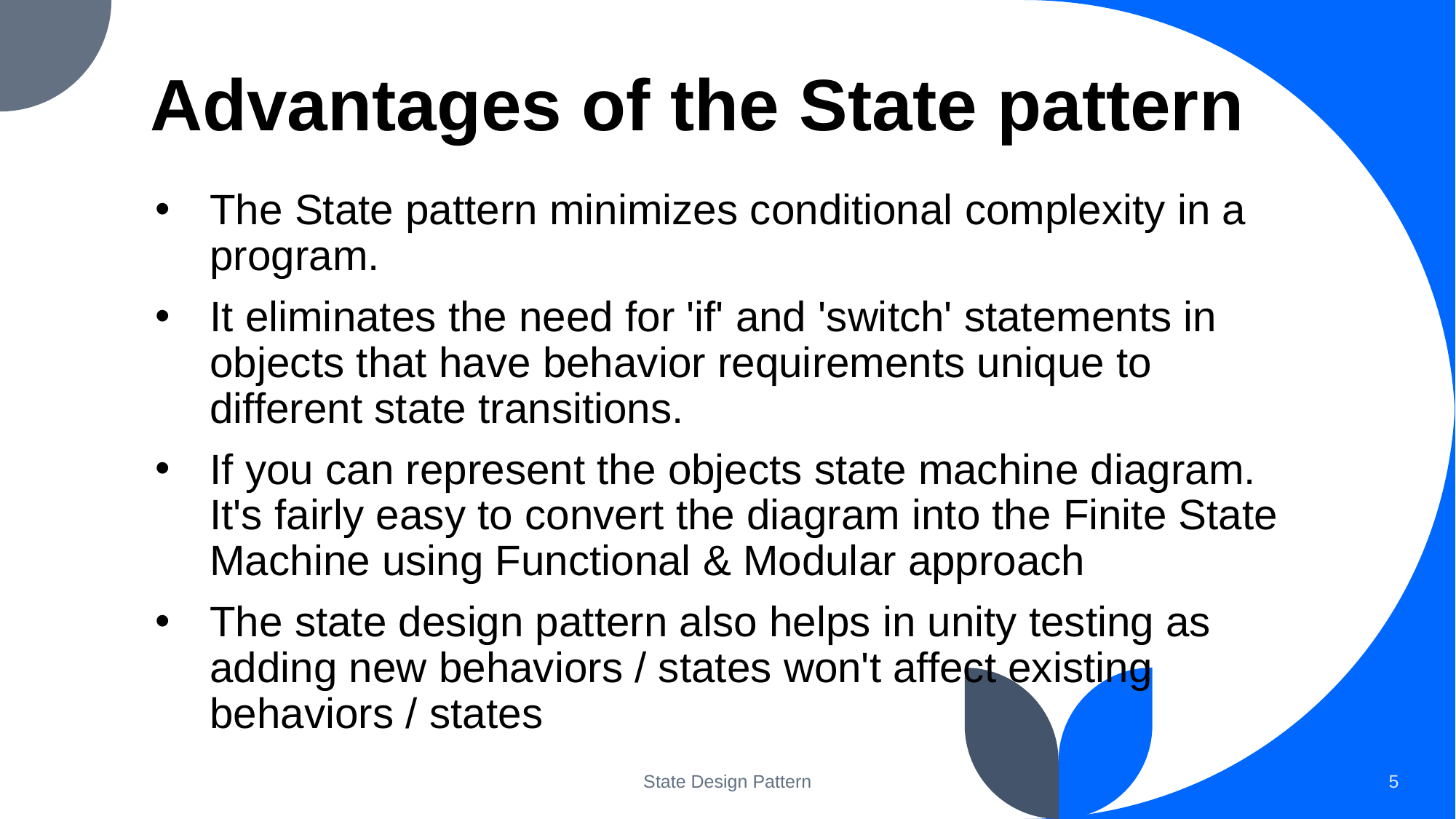

# Advantages of the State pattern
The State pattern minimizes conditional complexity in a program.
It eliminates the need for 'if' and 'switch' statements in objects that have behavior requirements unique to different state transitions.
If you can represent the objects state machine diagram. It's fairly easy to convert the diagram into the Finite State Machine using Functional & Modular approach
The state design pattern also helps in unity testing as adding new behaviors / states won't affect existing behaviors / states
State Design Pattern
5